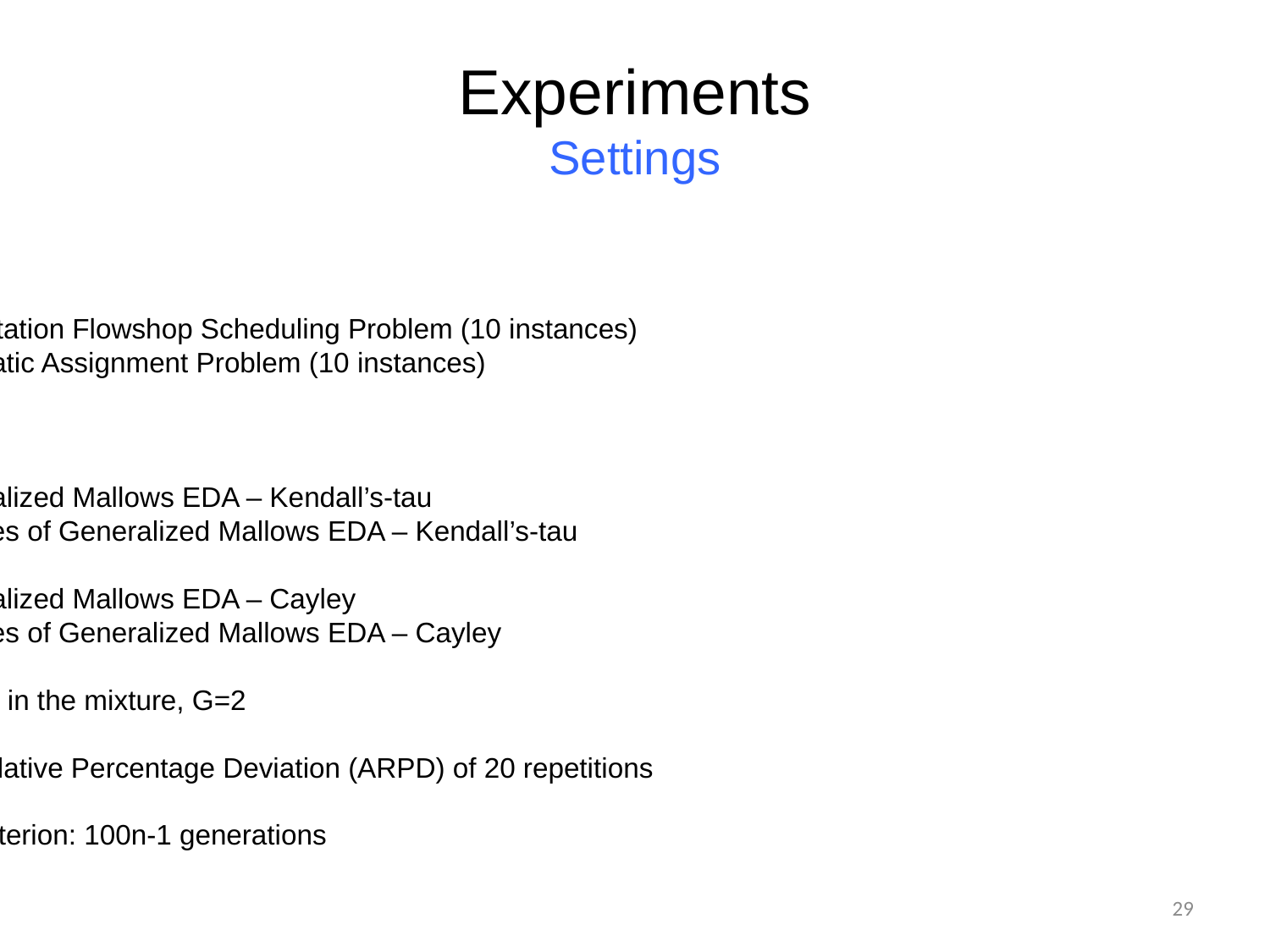

# Experiments Settings
Problems:

Permutation Flowshop Scheduling Problem (10 instances)
Quadratic Assignment Problem (10 instances)

Algorithms:

Generalized Mallows EDA – Kendall’s-tau
Mixtures of Generalized Mallows EDA – Kendall’s-tau

Generalized Mallows EDA – Cayley
Mixtures of Generalized Mallows EDA – Cayley

Two models in the mixture, G=2

Average Relative Percentage Deviation (ARPD) of 20 repetitions

Stopping criterion: 100n-1 generations
29